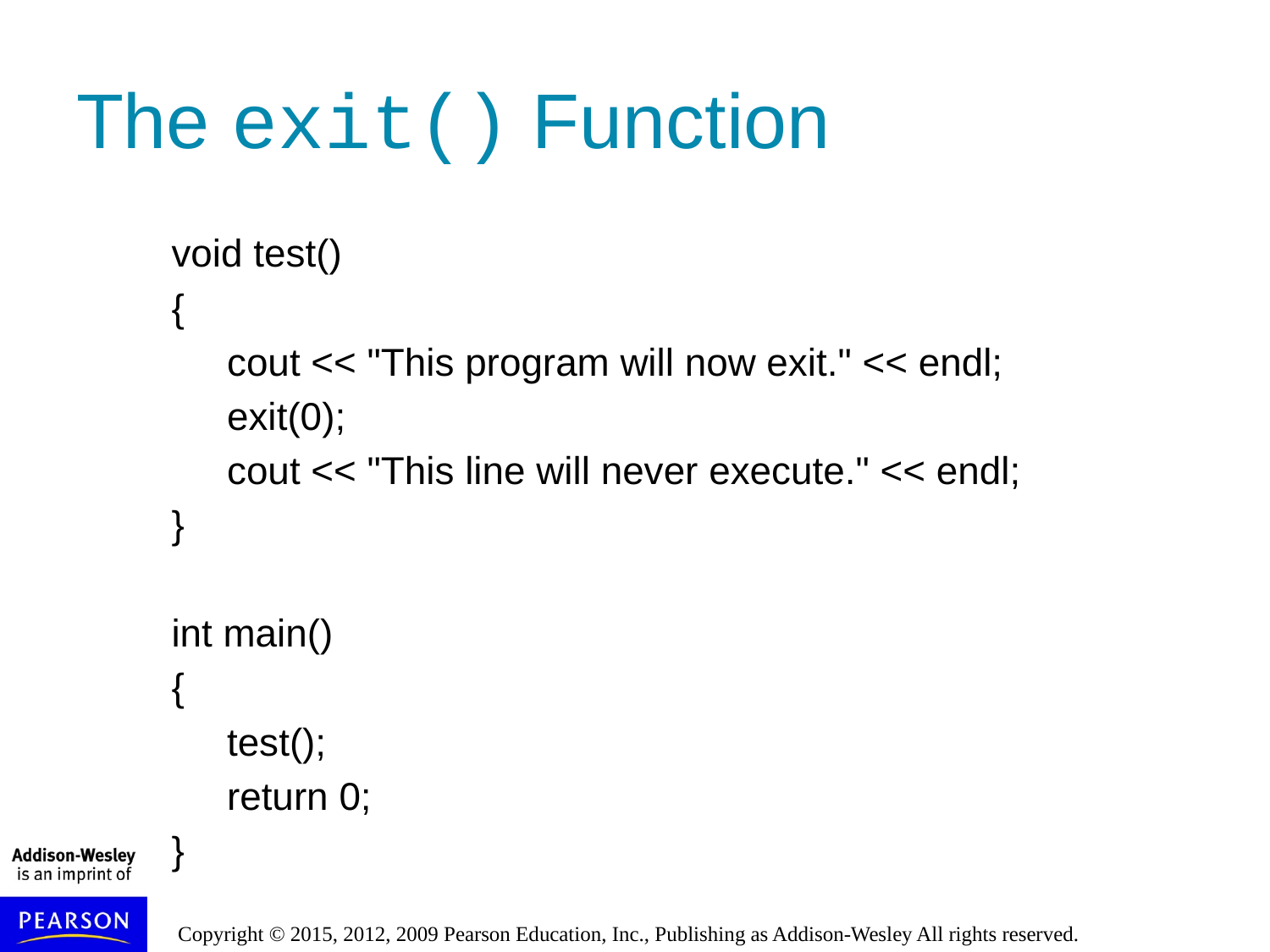

# The exit() Function
void test()
{
cout << "This program will now exit." << endl;
exit(0);
cout << "This line will never execute." << endl;
}

int main()
{
test();
return 0;
}